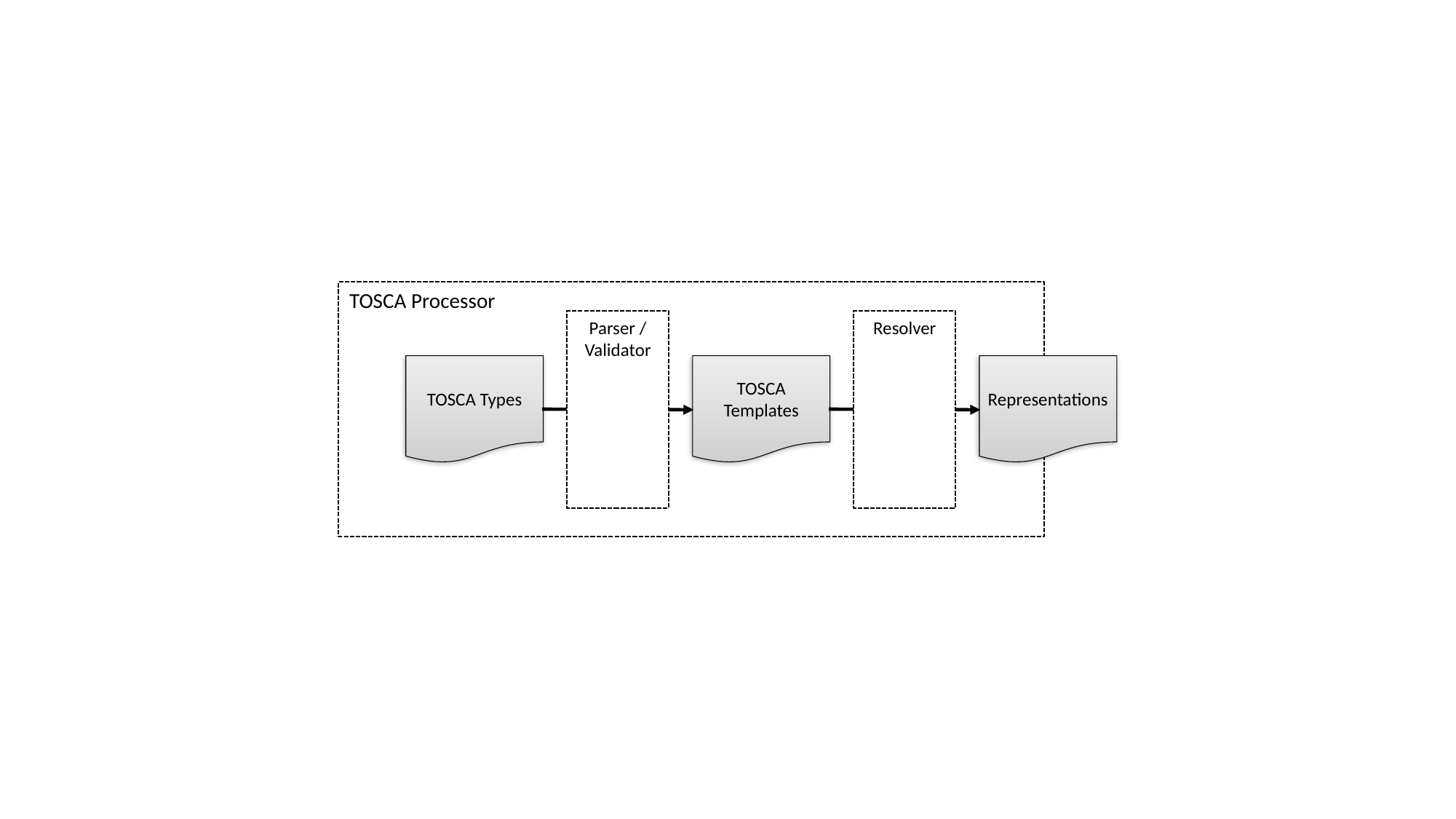

TOSCA Processor
Parser / Validator
Resolver
TOSCA Types
TOSCA
Templates
Representations